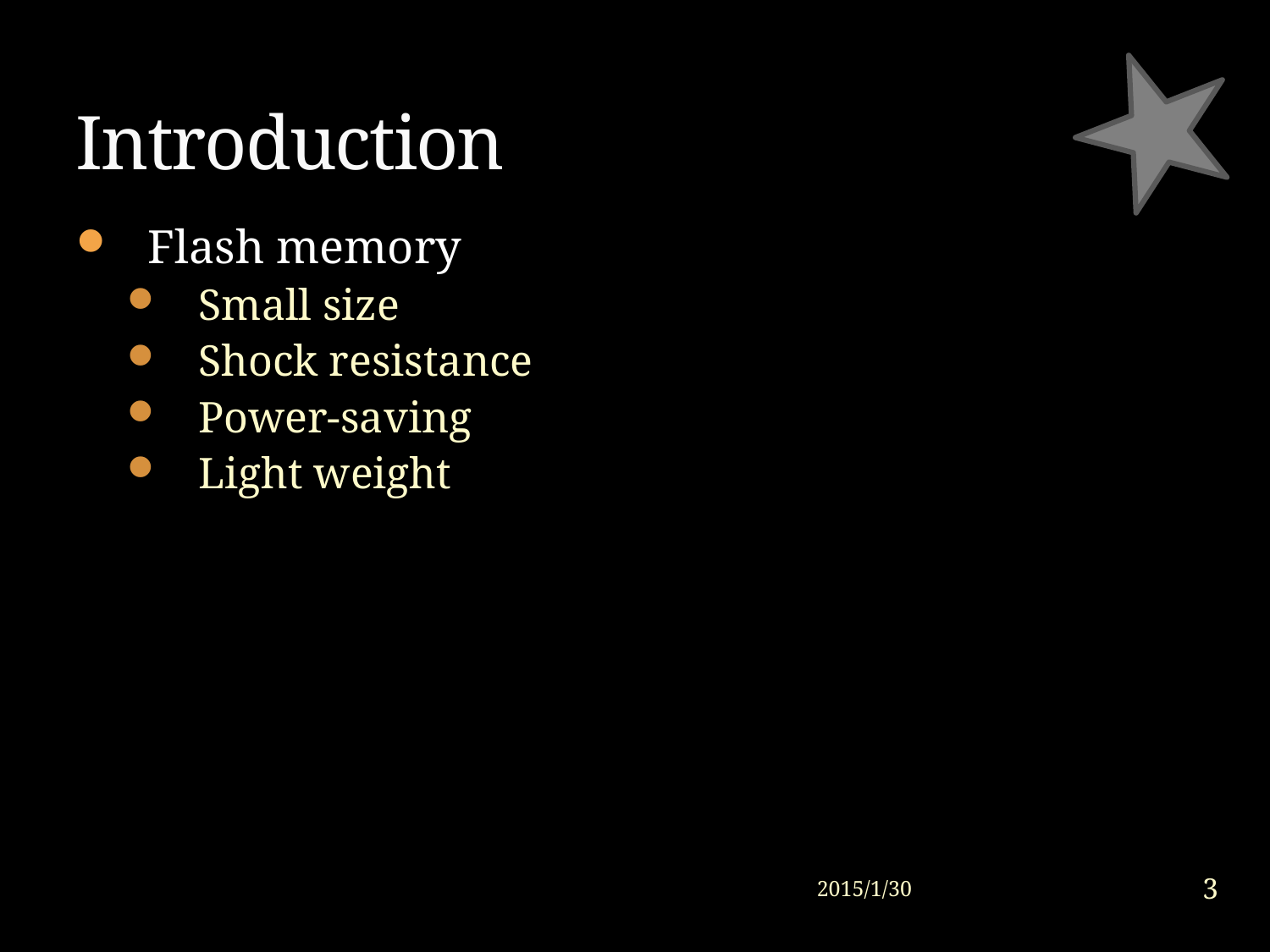

# Introduction
Flash memory
Small size
Shock resistance
Power-saving
Light weight
3
2015/1/30